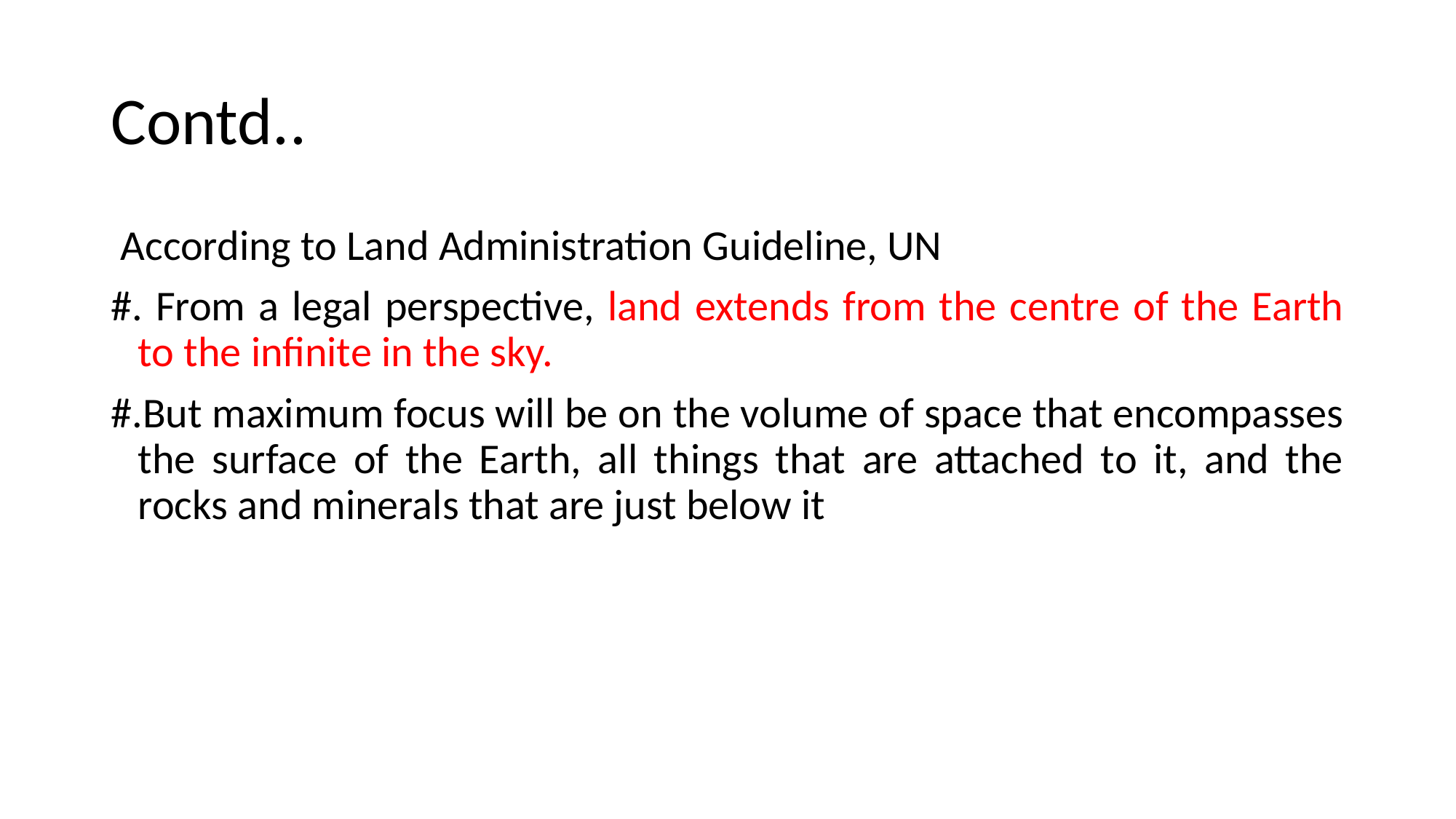

# Contd..
 According to Land Administration Guideline, UN
#. From a legal perspective, land extends from the centre of the Earth to the infinite in the sky.
#.But maximum focus will be on the volume of space that encompasses the surface of the Earth, all things that are attached to it, and the rocks and minerals that are just below it